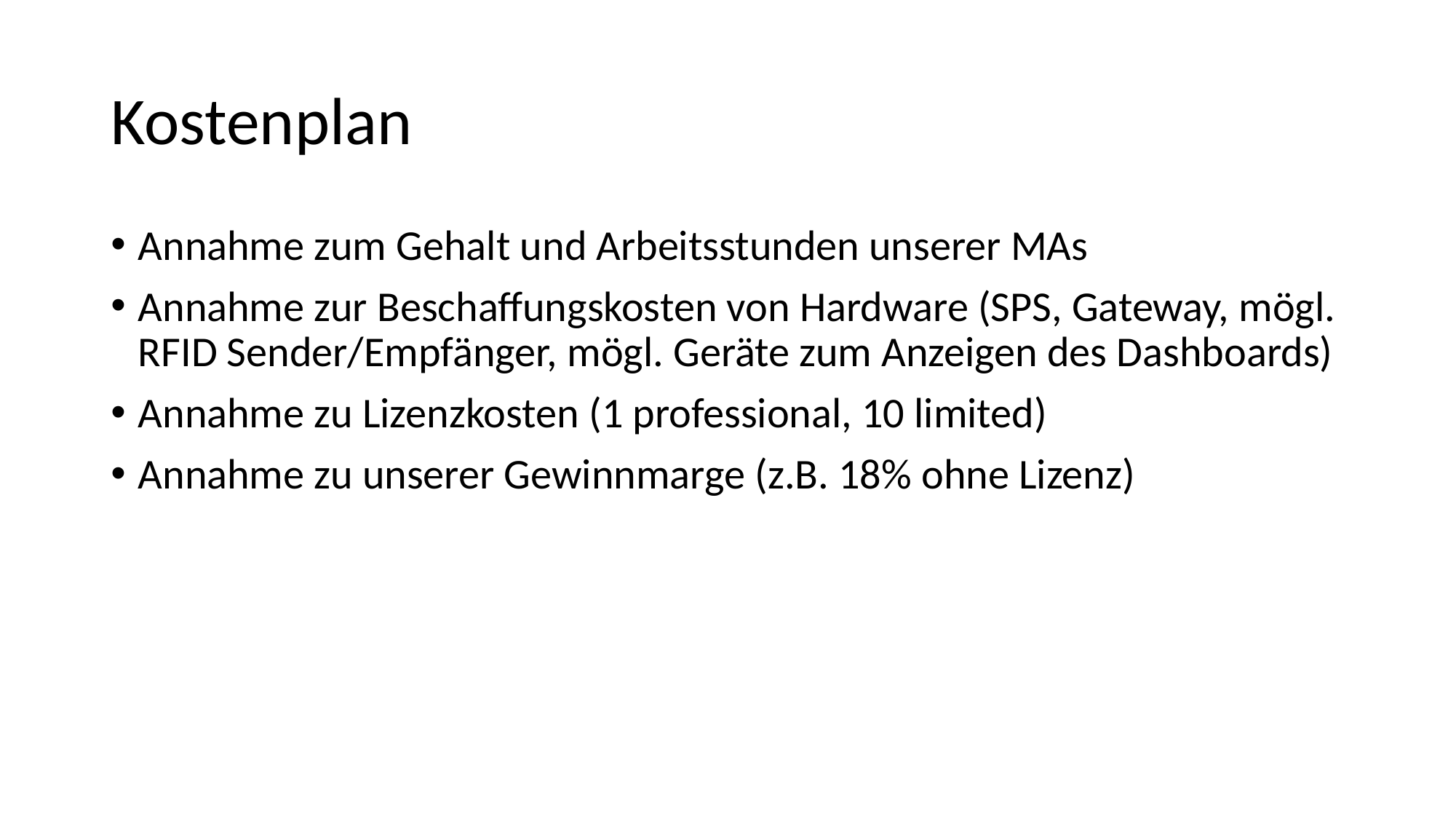

# Kostenplan
Annahme zum Gehalt und Arbeitsstunden unserer MAs
Annahme zur Beschaffungskosten von Hardware (SPS, Gateway, mögl. RFID Sender/Empfänger, mögl. Geräte zum Anzeigen des Dashboards)
Annahme zu Lizenzkosten (1 professional, 10 limited)
Annahme zu unserer Gewinnmarge (z.B. 18% ohne Lizenz)